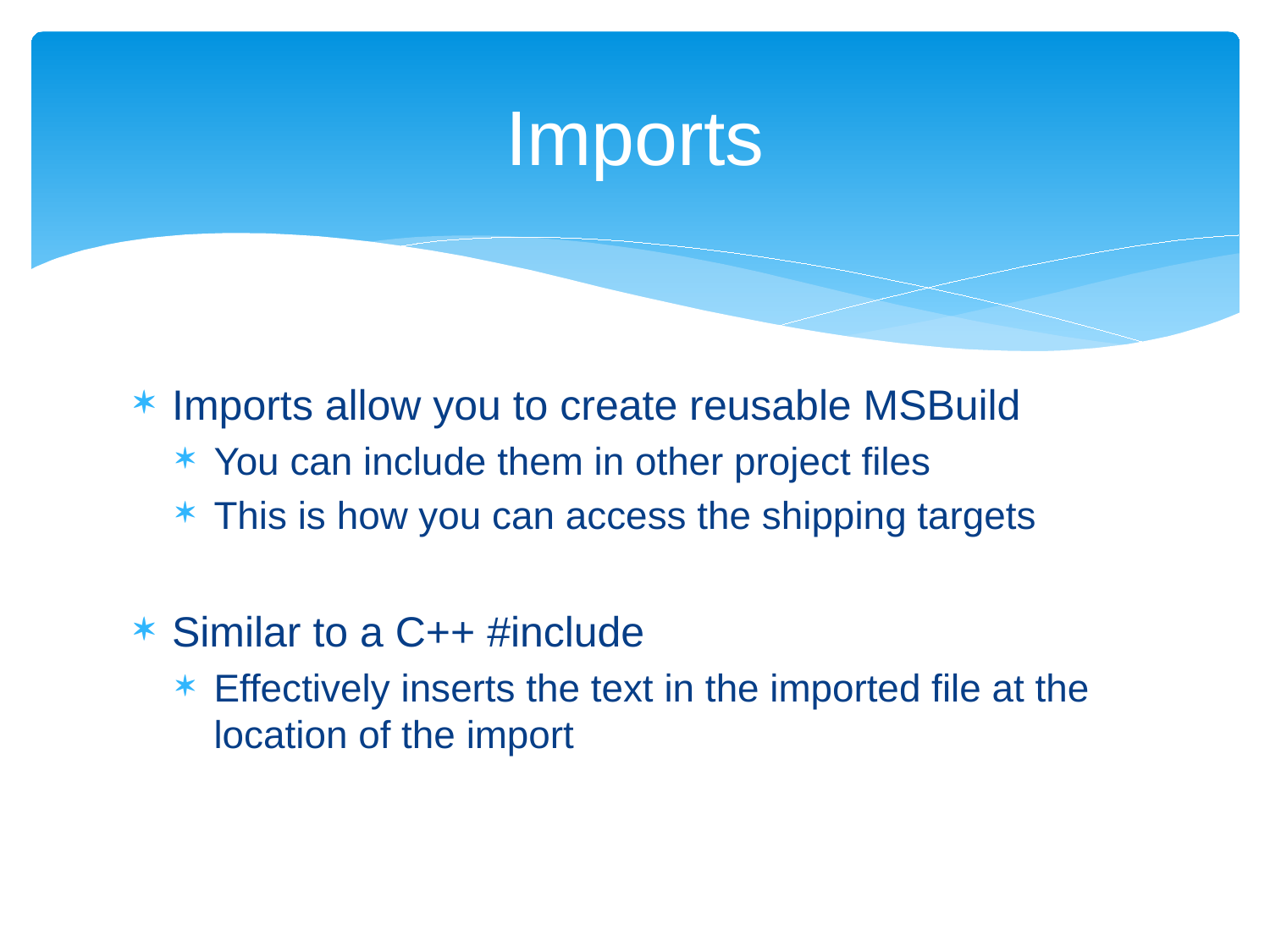

# Imports
Imports allow you to create reusable MSBuild
You can include them in other project files
This is how you can access the shipping targets

Similar to a C++ #include
Effectively inserts the text in the imported file at the location of the import